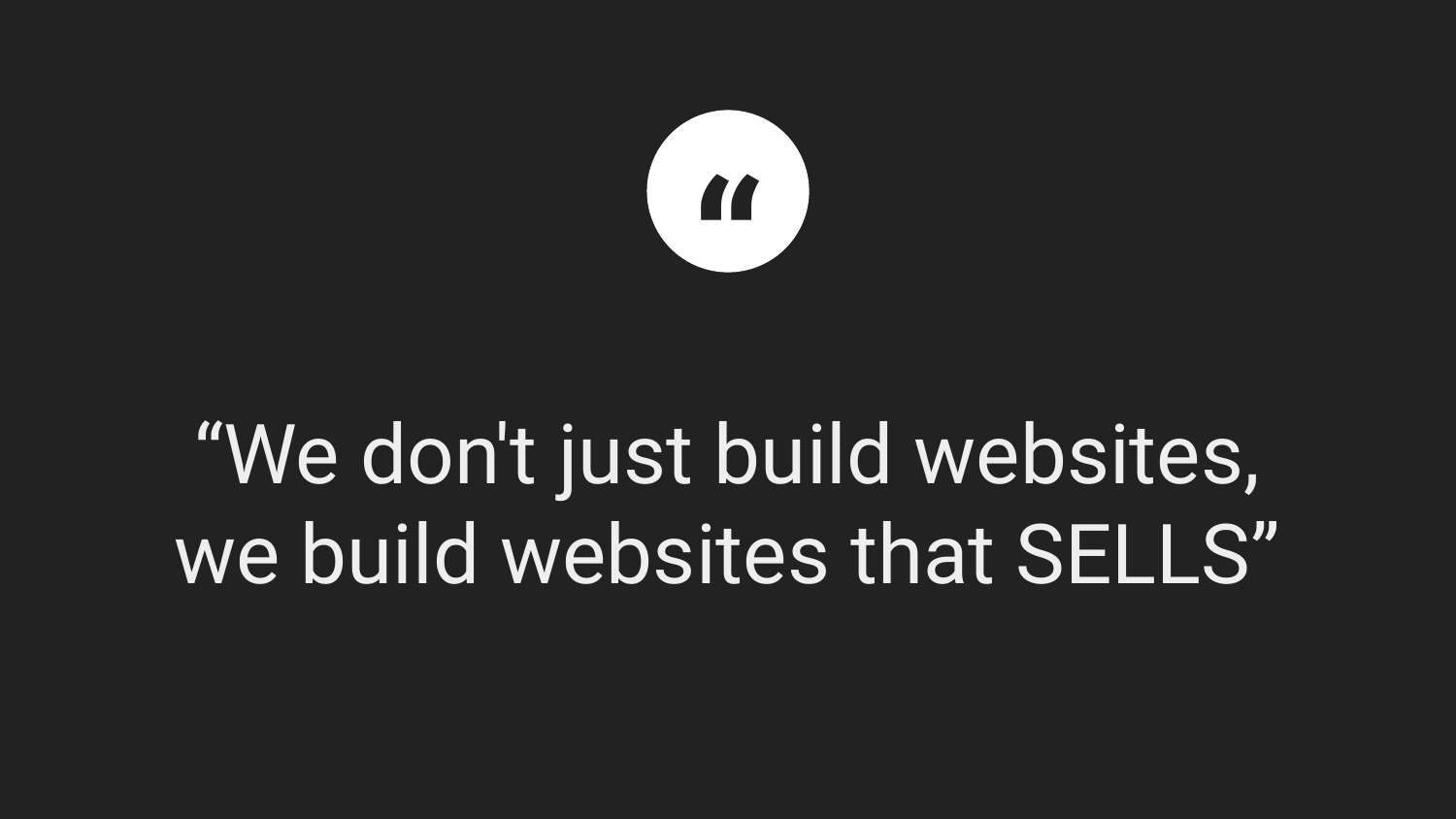

“
# “We don't just build websites, we build websites that SELLS”